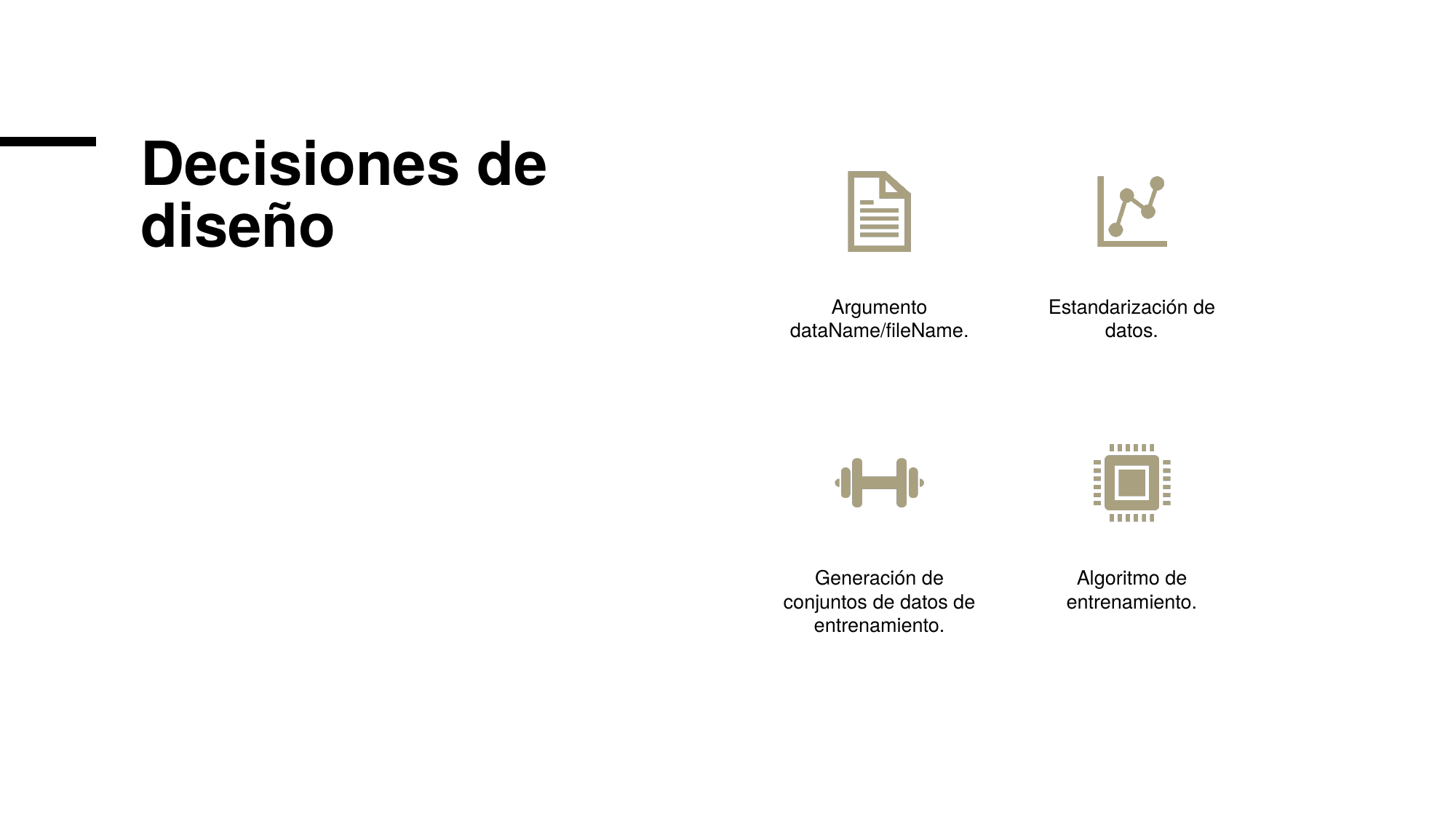

Argumento dataName/fileName.
Estandarización de datos.
Generación de conjuntos de datos de entrenamiento.
Algoritmo de entrenamiento.
# Decisiones de diseño